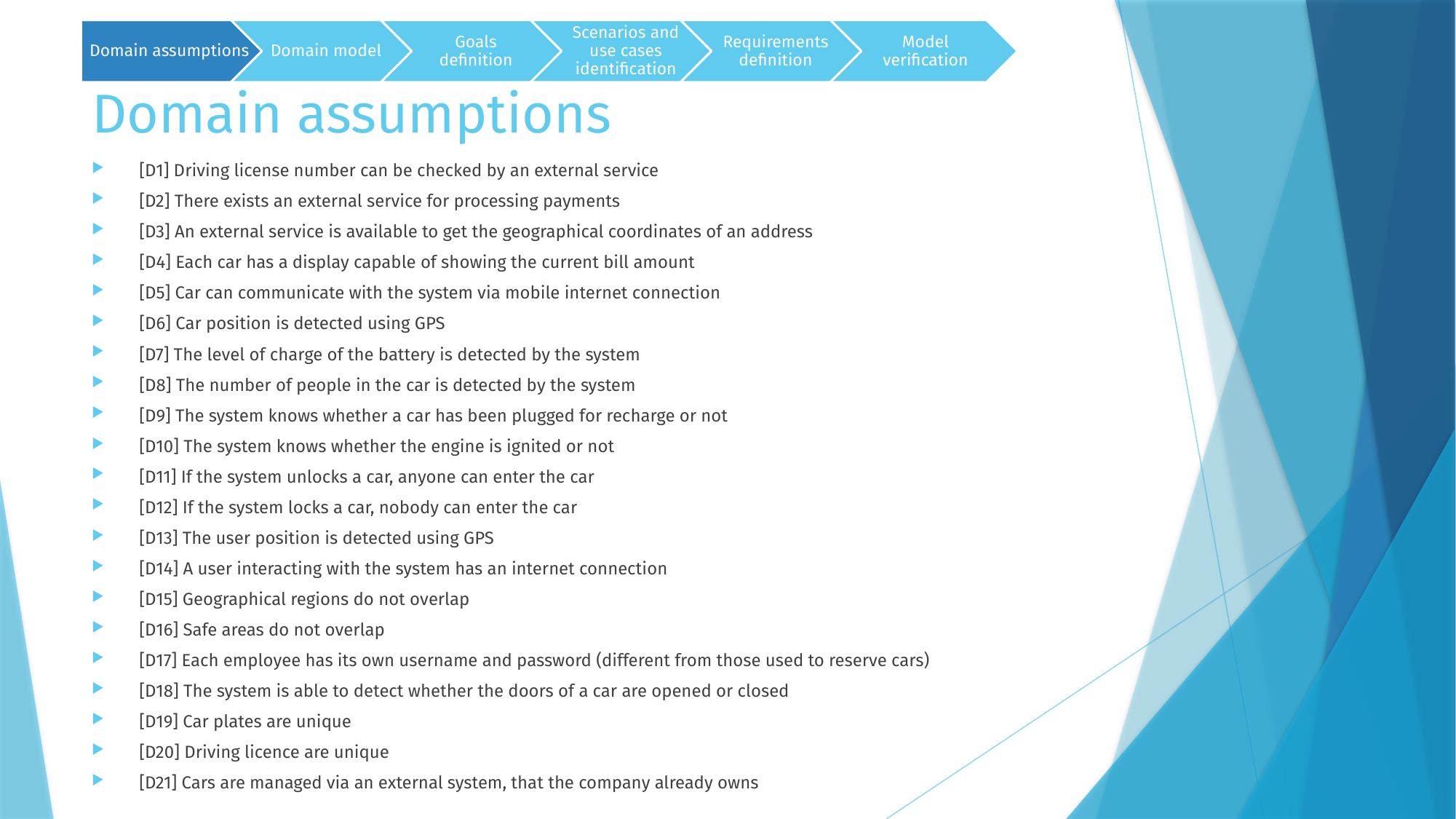

Domain assumptions
Domain model
Goals definition
Scenarios and use cases identification
Requirements definition
Model verification
# Domain assumptions
[D1] Driving license number can be checked by an external service
[D2] There exists an external service for processing payments
[D3] An external service is available to get the geographical coordinates of an address
[D4] Each car has a display capable of showing the current bill amount
[D5] Car can communicate with the system via mobile internet connection
[D6] Car position is detected using GPS
[D7] The level of charge of the battery is detected by the system
[D8] The number of people in the car is detected by the system
[D9] The system knows whether a car has been plugged for recharge or not
[D10] The system knows whether the engine is ignited or not
[D11] If the system unlocks a car, anyone can enter the car
[D12] If the system locks a car, nobody can enter the car
[D13] The user position is detected using GPS
[D14] A user interacting with the system has an internet connection
[D15] Geographical regions do not overlap
[D16] Safe areas do not overlap
[D17] Each employee has its own username and password (different from those used to reserve cars)
[D18] The system is able to detect whether the doors of a car are opened or closed
[D19] Car plates are unique
[D20] Driving licence are unique
[D21] Cars are managed via an external system, that the company already owns